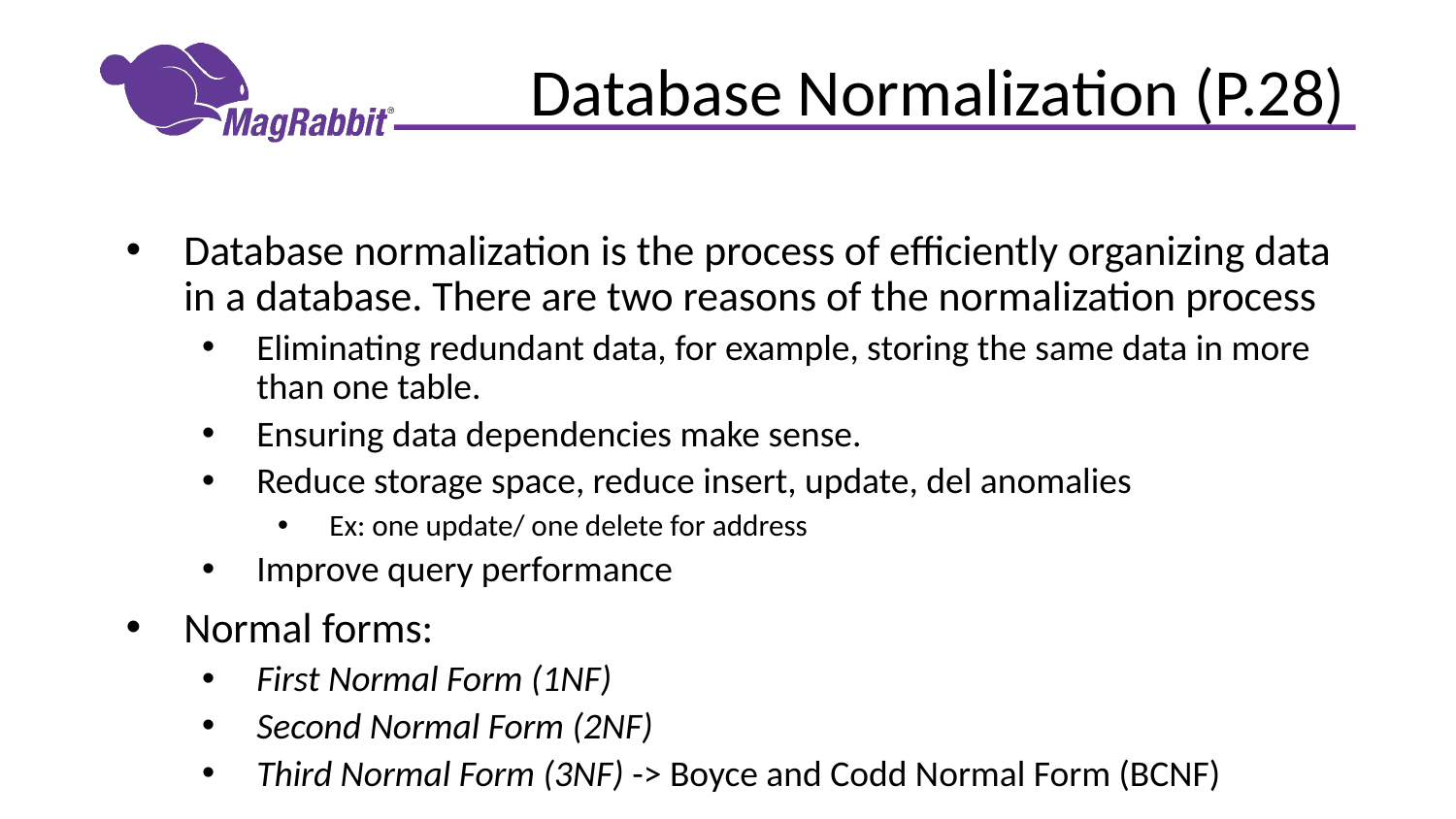

# Database Normalization (P.28)
Database normalization is the process of efficiently organizing data in a database. There are two reasons of the normalization process
Eliminating redundant data, for example, storing the same data in more than one table.
Ensuring data dependencies make sense.
Reduce storage space, reduce insert, update, del anomalies
Ex: one update/ one delete for address
Improve query performance
Normal forms:
First Normal Form (1NF)
Second Normal Form (2NF)
Third Normal Form (3NF) -> Boyce and Codd Normal Form (BCNF)